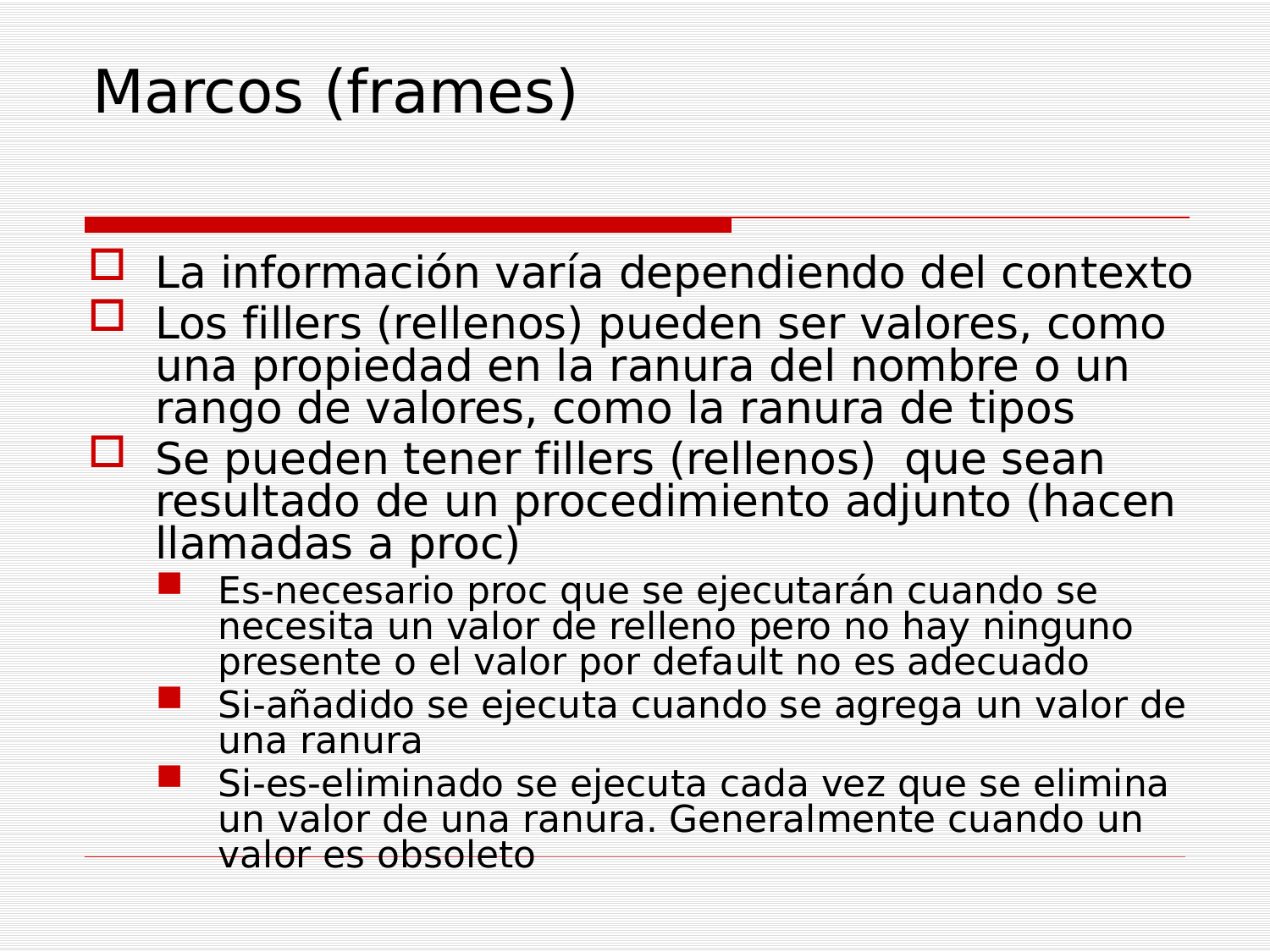

Marcos (frames)
La información varía dependiendo del contexto
Los fillers (rellenos) pueden ser valores, como una propiedad en la ranura del nombre o un rango de valores, como la ranura de tipos
Se pueden tener fillers (rellenos)  que sean resultado de un procedimiento adjunto (hacen llamadas a proc)
Es-necesario proc que se ejecutarán cuando se necesita un valor de relleno pero no hay ninguno presente o el valor por default no es adecuado
Si-añadido se ejecuta cuando se agrega un valor de una ranura
Si-es-eliminado se ejecuta cada vez que se elimina un valor de una ranura. Generalmente cuando un valor es obsoleto